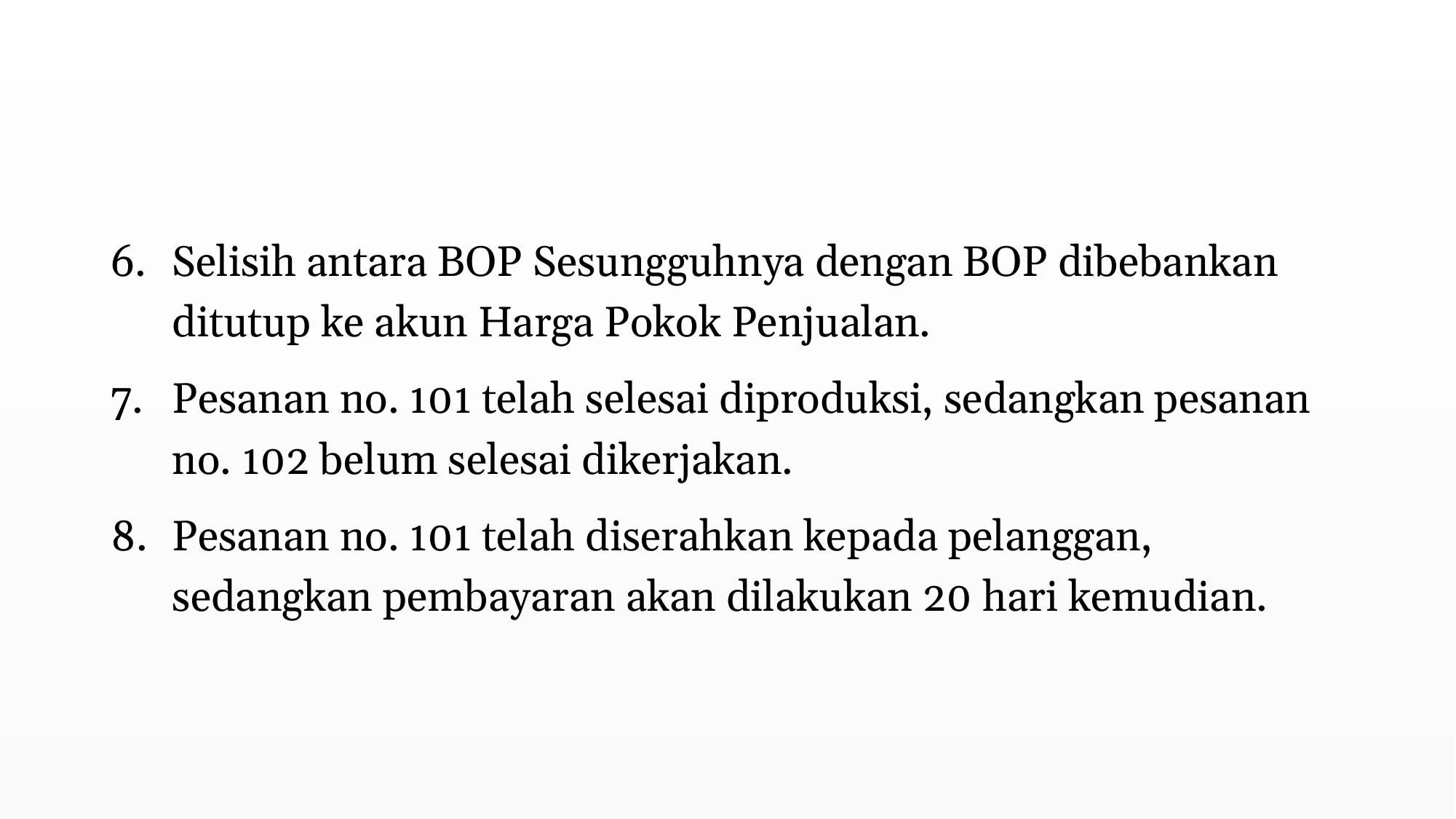

#
Selisih antara BOP Sesungguhnya dengan BOP dibebankan ditutup ke akun Harga Pokok Penjualan.
Pesanan no. 101 telah selesai diproduksi, sedangkan pesanan no. 102 belum selesai dikerjakan.
Pesanan no. 101 telah diserahkan kepada pelanggan, sedangkan pembayaran akan dilakukan 20 hari kemudian.